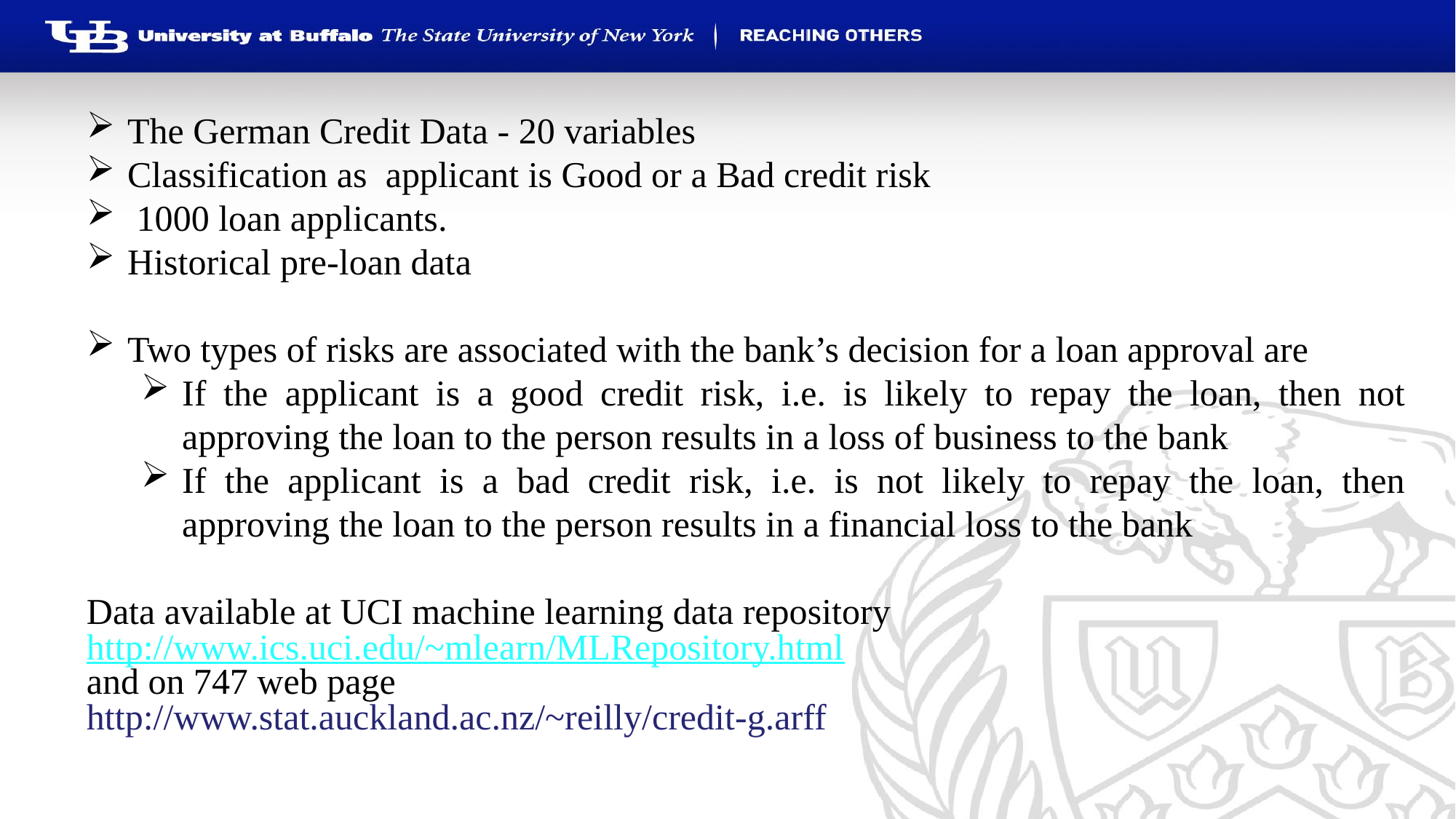

The German Credit Data - 20 variables
Classification as  applicant is Good or a Bad credit risk
 1000 loan applicants.
Historical pre-loan data

Two types of risks are associated with the bank’s decision for a loan approval are
If the applicant is a good credit risk, i.e. is likely to repay the loan, then not approving the loan to the person results in a loss of business to the bank
If the applicant is a bad credit risk, i.e. is not likely to repay the loan, then approving the loan to the person results in a financial loss to the bank

Data available at UCI machine learning data repository
http://www.ics.uci.edu/~mlearn/MLRepository.html
and on 747 web page
http://www.stat.auckland.ac.nz/~reilly/credit-g.arff